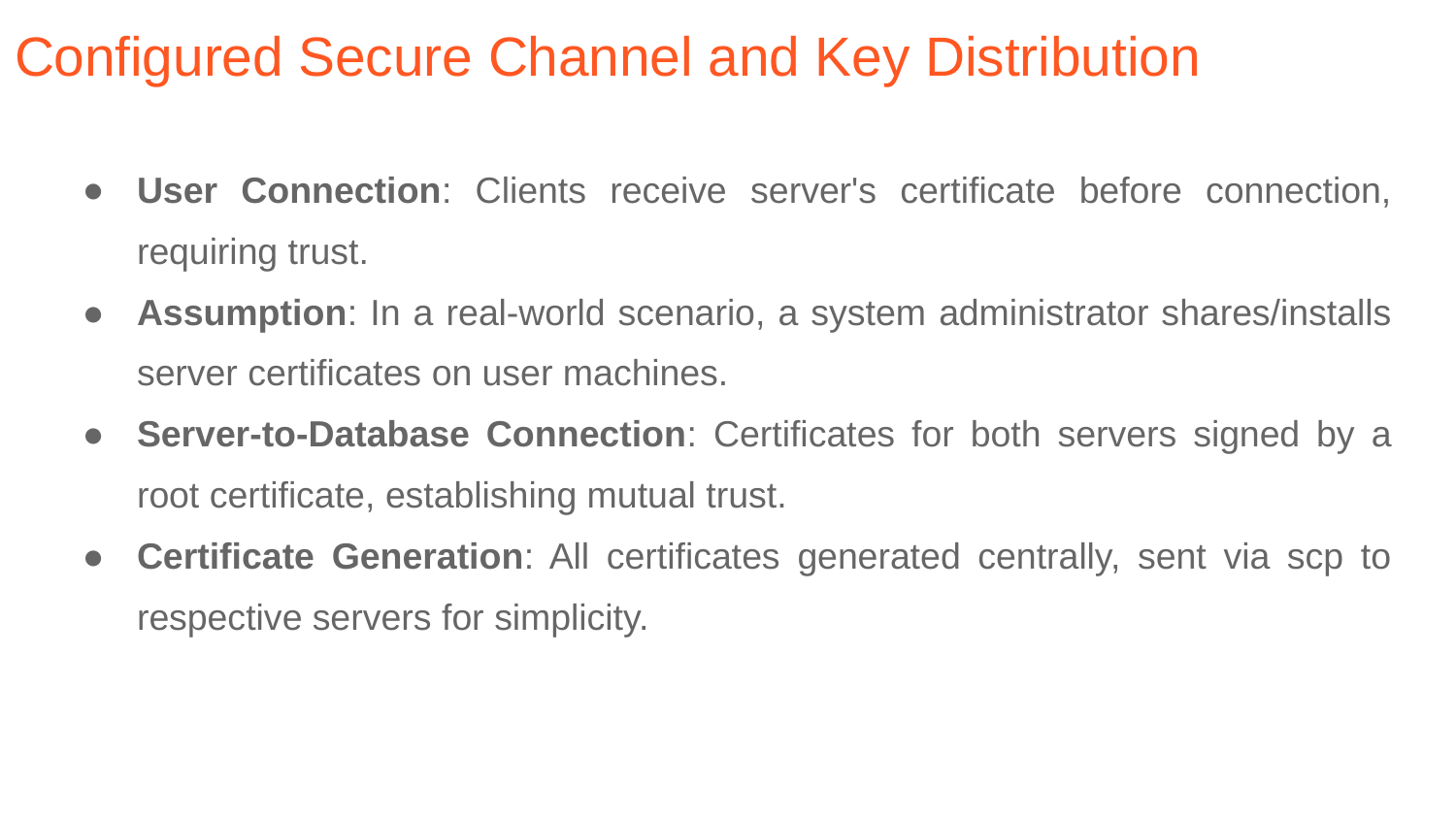

# Configured Secure Channel and Key Distribution
User Connection: Clients receive server's certificate before connection, requiring trust.
Assumption: In a real-world scenario, a system administrator shares/installs server certificates on user machines.
Server-to-Database Connection: Certificates for both servers signed by a root certificate, establishing mutual trust.
Certificate Generation: All certificates generated centrally, sent via scp to respective servers for simplicity.